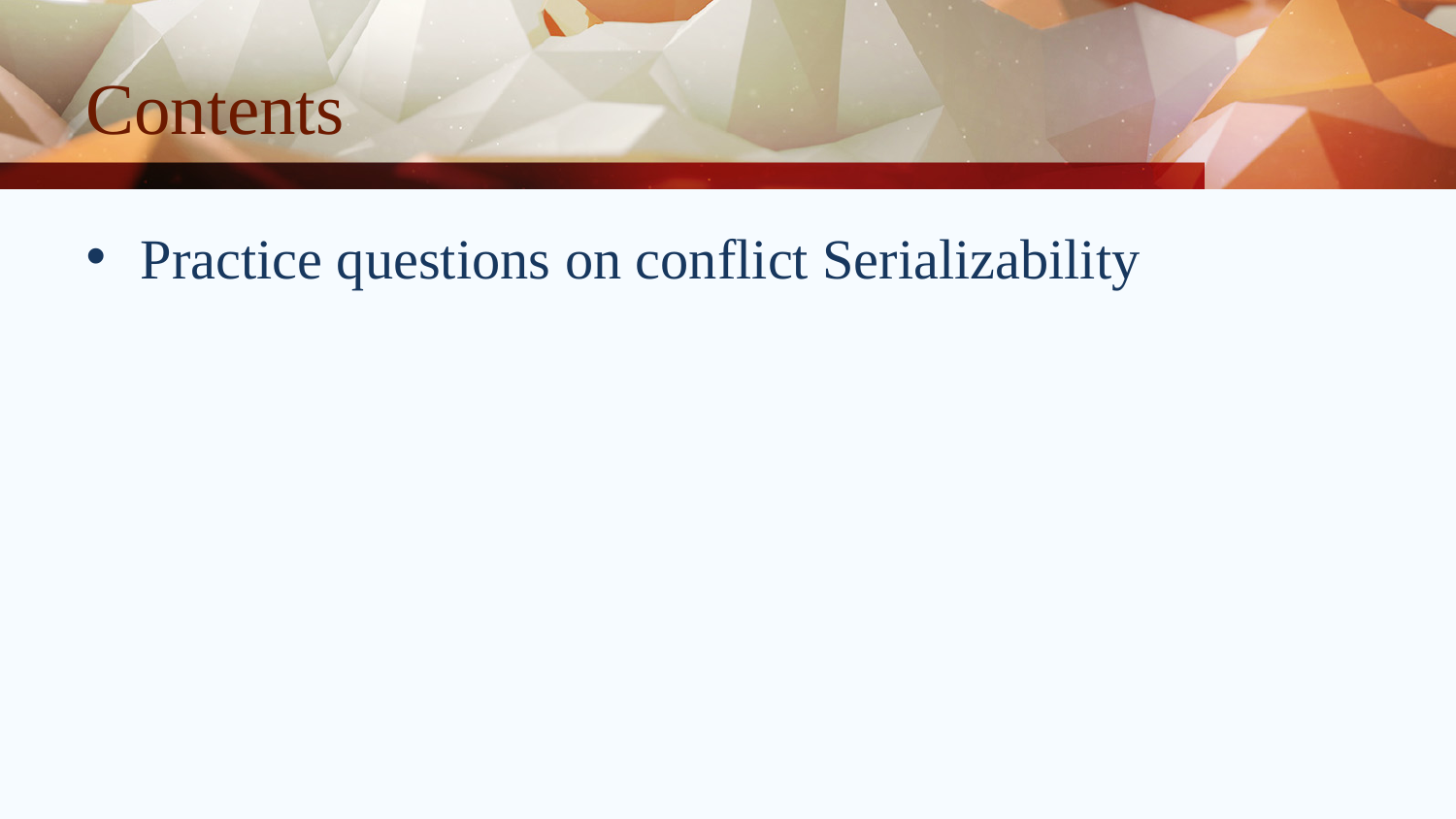

# Contents
Practice questions on conflict Serializability